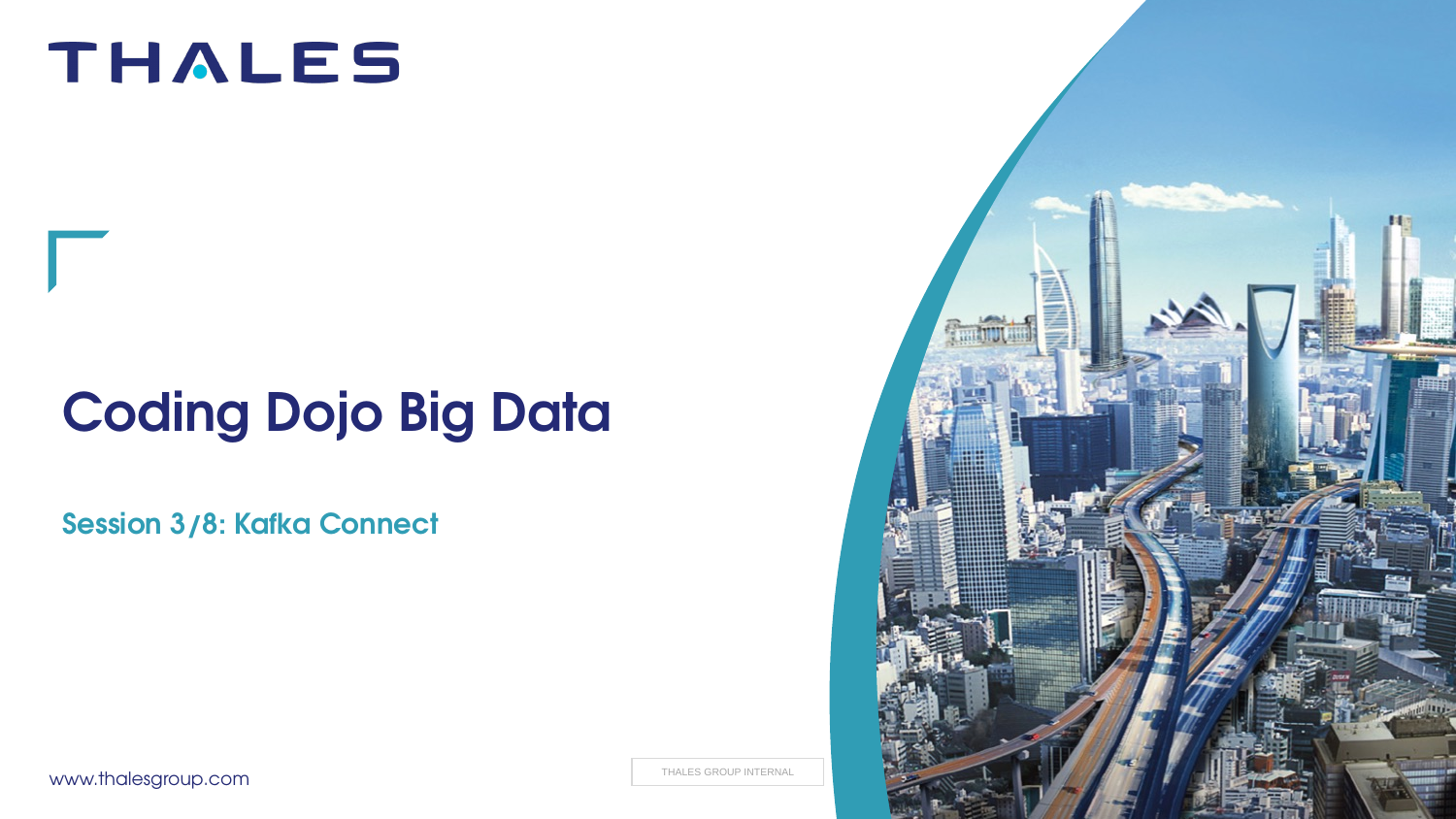

# Coding Dojo Big Data
Session 3/8: Kafka Connect